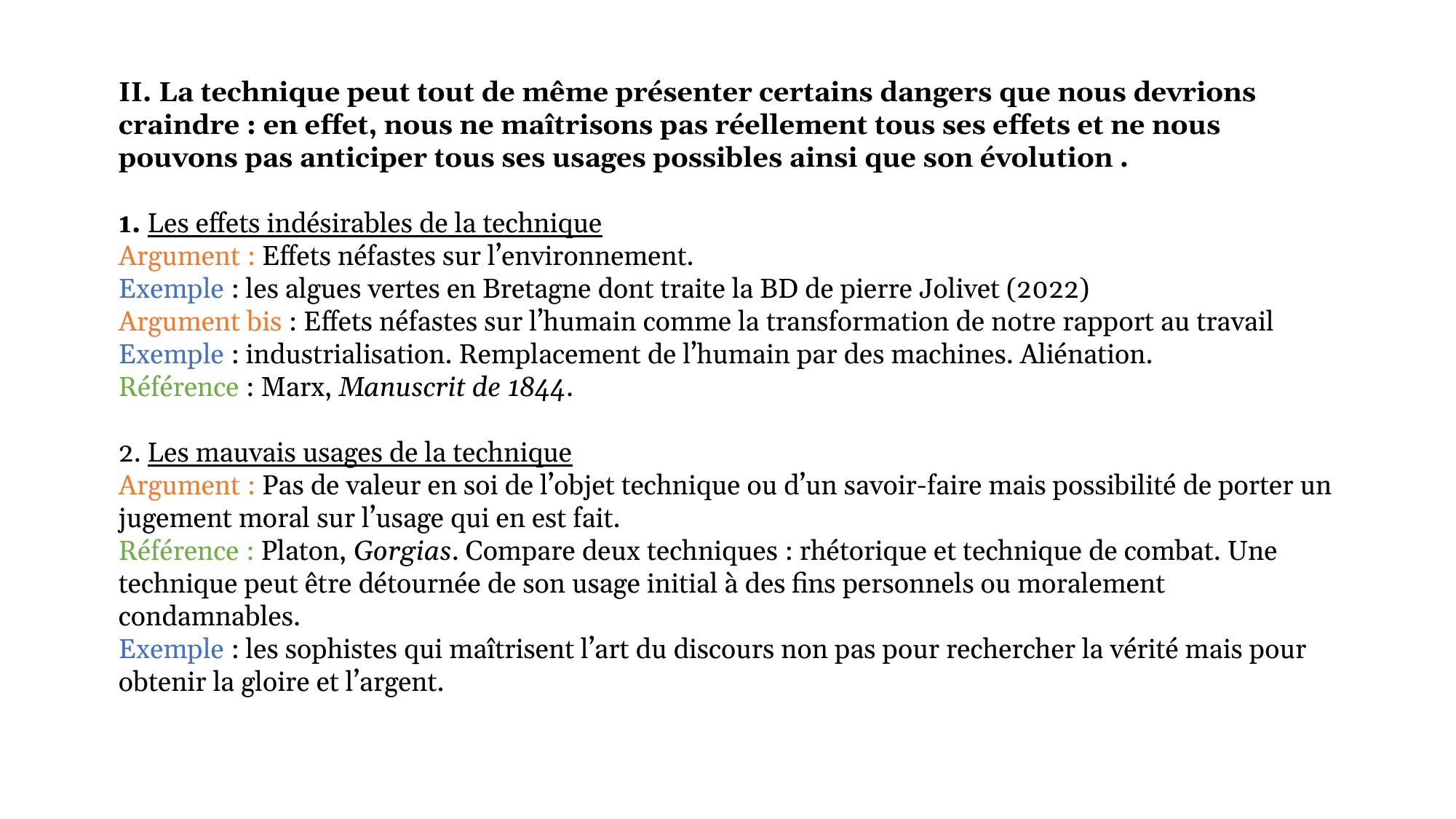

II. La technique peut tout de même présenter certains dangers que nous devrions craindre : en effet, nous ne maîtrisons pas réellement tous ses effets et ne nous pouvons pas anticiper tous ses usages possibles ainsi que son évolution .

1. Les effets indésirables de la technique
Argument : Effets néfastes sur l’environnement.
Exemple : les algues vertes en Bretagne dont traite la BD de pierre Jolivet (2022)
Argument bis : Effets néfastes sur l’humain comme la transformation de notre rapport au travail
Exemple : industrialisation. Remplacement de l’humain par des machines. Aliénation.
Référence : Marx, Manuscrit de 1844.

2. Les mauvais usages de la technique
Argument : Pas de valeur en soi de l’objet technique ou d’un savoir-faire mais possibilité de porter un jugement moral sur l’usage qui en est fait.
Référence : Platon, Gorgias. Compare deux techniques : rhétorique et technique de combat. Une technique peut être détournée de son usage initial à des fins personnels ou moralement condamnables.
Exemple : les sophistes qui maîtrisent l’art du discours non pas pour rechercher la vérité mais pour obtenir la gloire et l’argent.